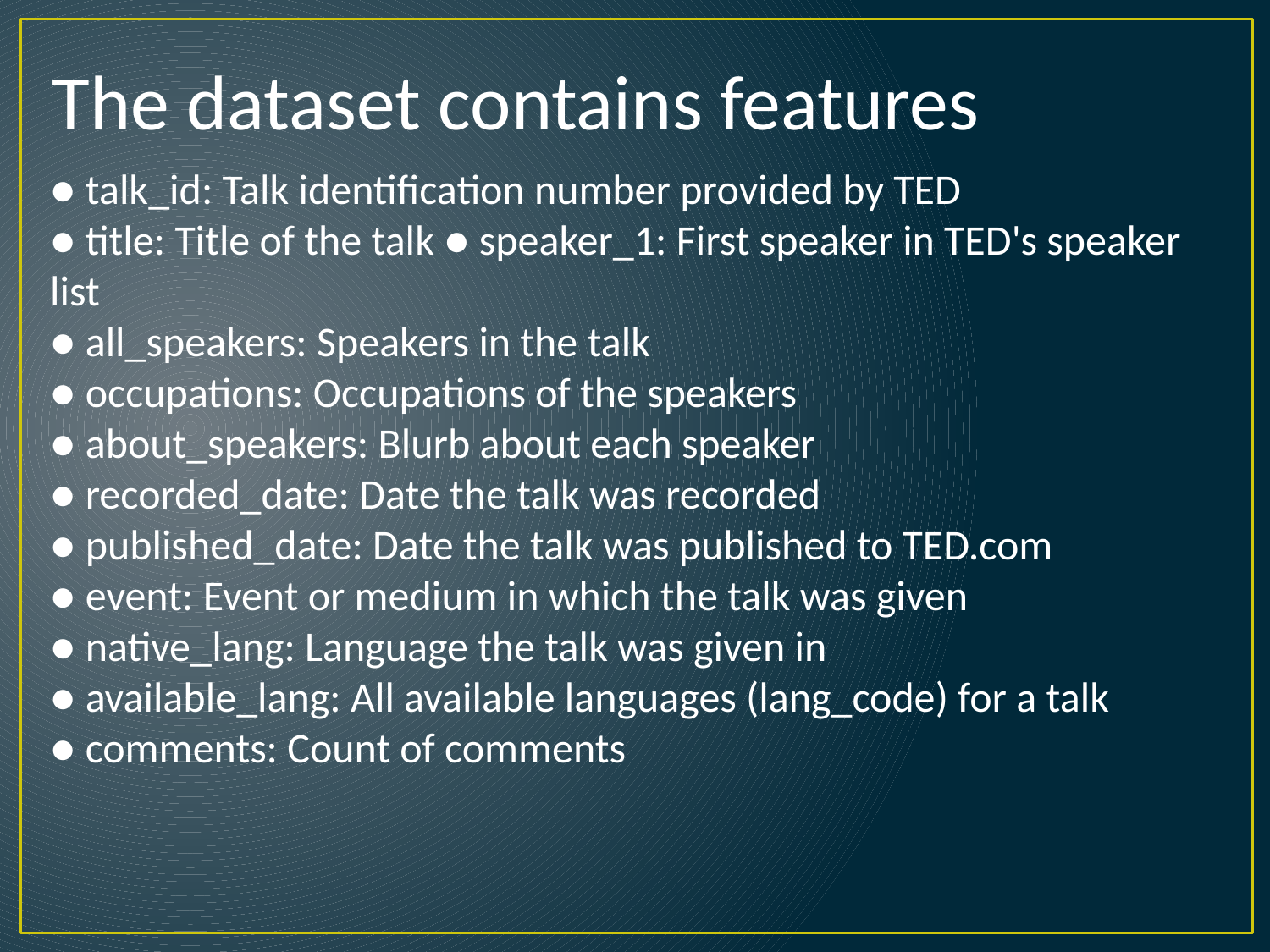

The dataset contains features
● talk_id: Talk identification number provided by TED
● title: Title of the talk ● speaker_1: First speaker in TED's speaker list
● all_speakers: Speakers in the talk
● occupations: Occupations of the speakers
● about_speakers: Blurb about each speaker
● recorded_date: Date the talk was recorded
● published_date: Date the talk was published to TED.com
● event: Event or medium in which the talk was given
● native_lang: Language the talk was given in
● available_lang: All available languages (lang_code) for a talk
● comments: Count of comments